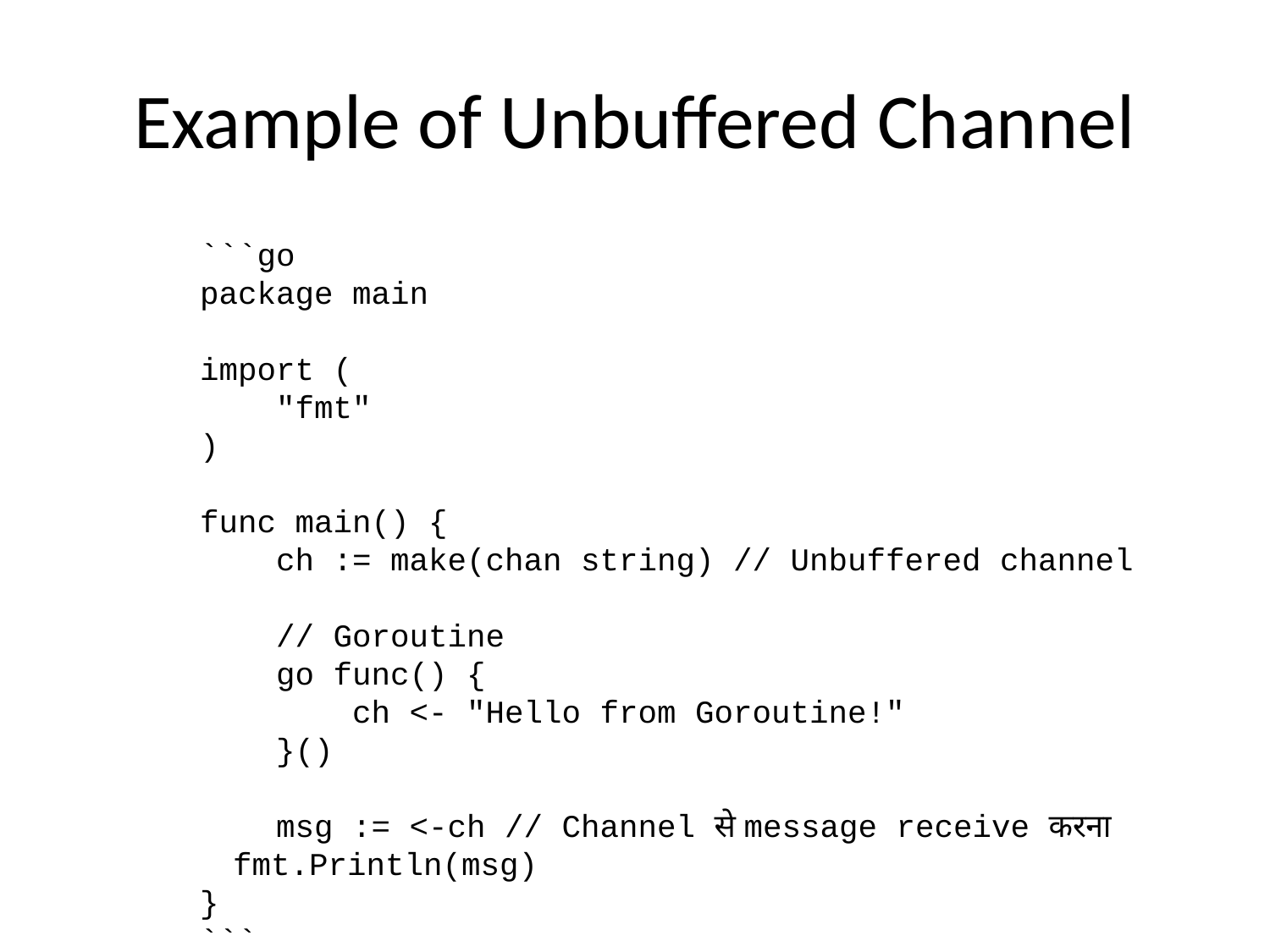

# Example of Unbuffered Channel

```go
package main
import (
    "fmt"
)
func main() {
    ch := make(chan string) // Unbuffered channel
    // Goroutine
    go func() {
        ch <- "Hello from Goroutine!"
    }()
    msg := <-ch // Channel से message receive करना
    fmt.Println(msg)
}
```